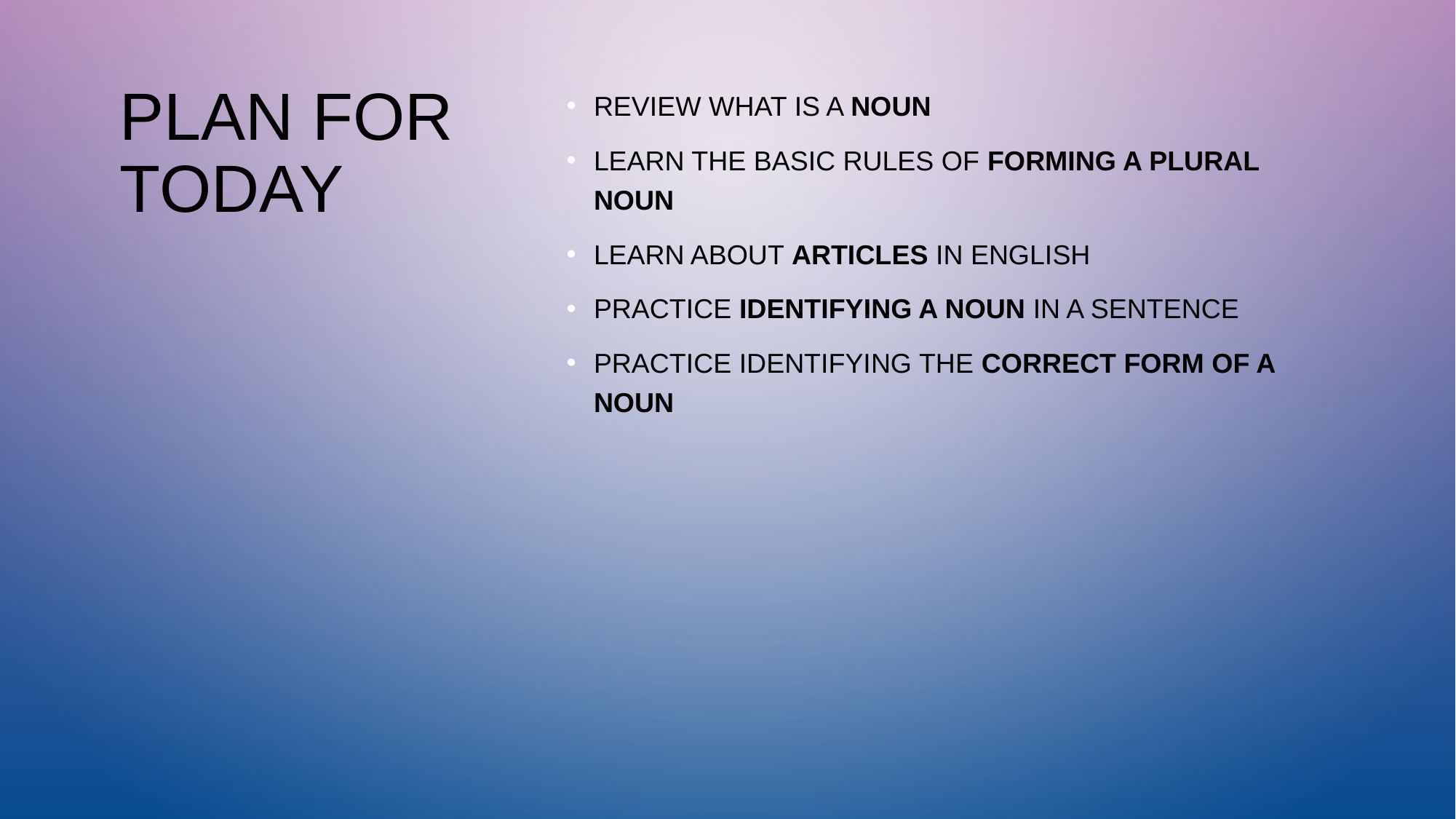

# PLAN FOR TODAY
REVIEW WHAT IS A NOUN
LEARN THE BASIC RULES OF FORMING A PLURAL NOUN
LEARN ABOUT ARTICLES IN ENGLISH
PRACTICE IDENTIFYING A NOUN IN A SENTENCE
PRACTICE IDENTIFYING THE CORRECT FORM OF A NOUN